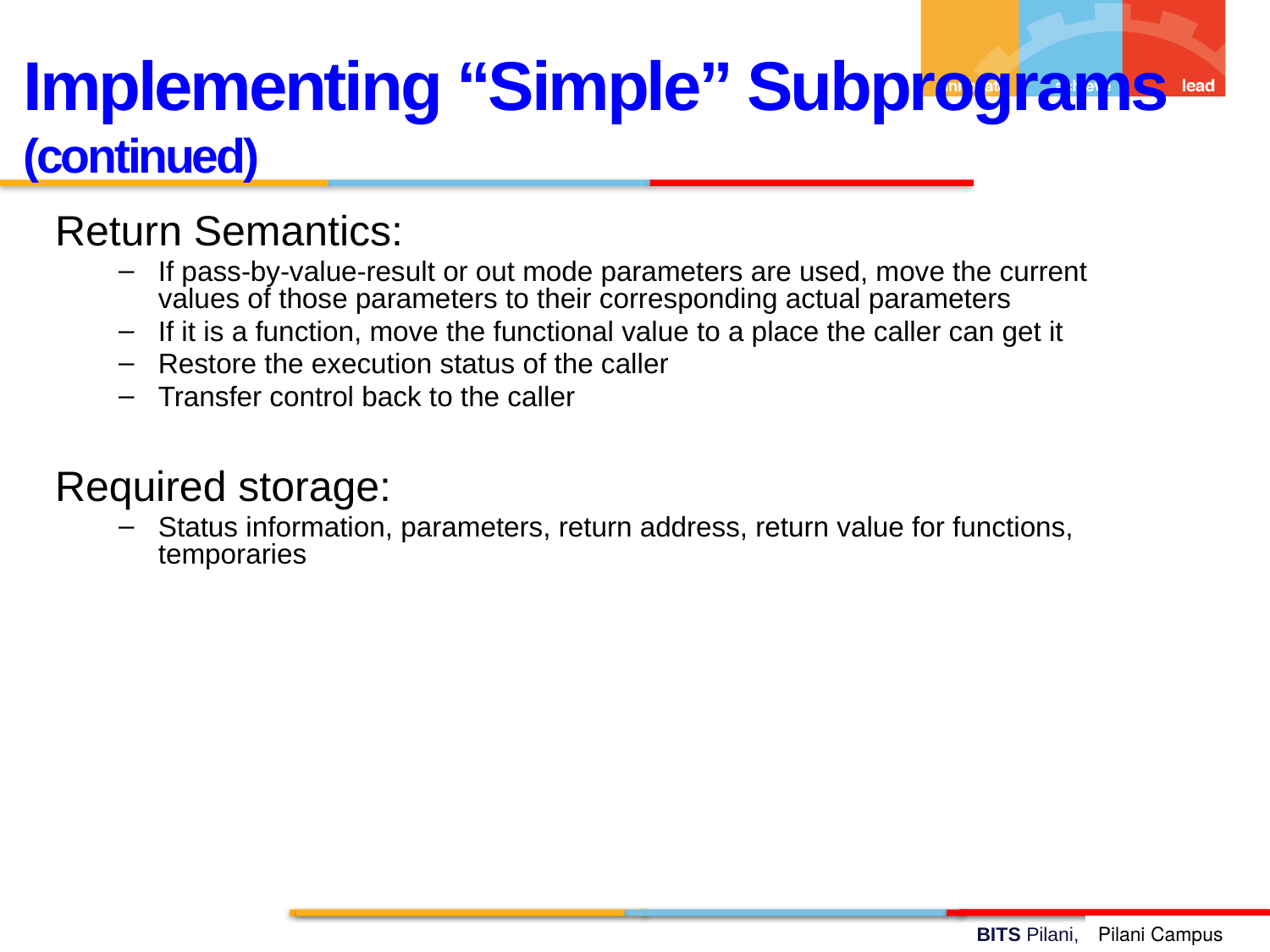

Implementing “Simple” Subprograms (continued)
Return Semantics:
If pass-by-value-result or out mode parameters are used, move the current values of those parameters to their corresponding actual parameters
If it is a function, move the functional value to a place the caller can get it
Restore the execution status of the caller
Transfer control back to the caller

Required storage:
Status information, parameters, return address, return value for functions, temporaries
Pilani Campus